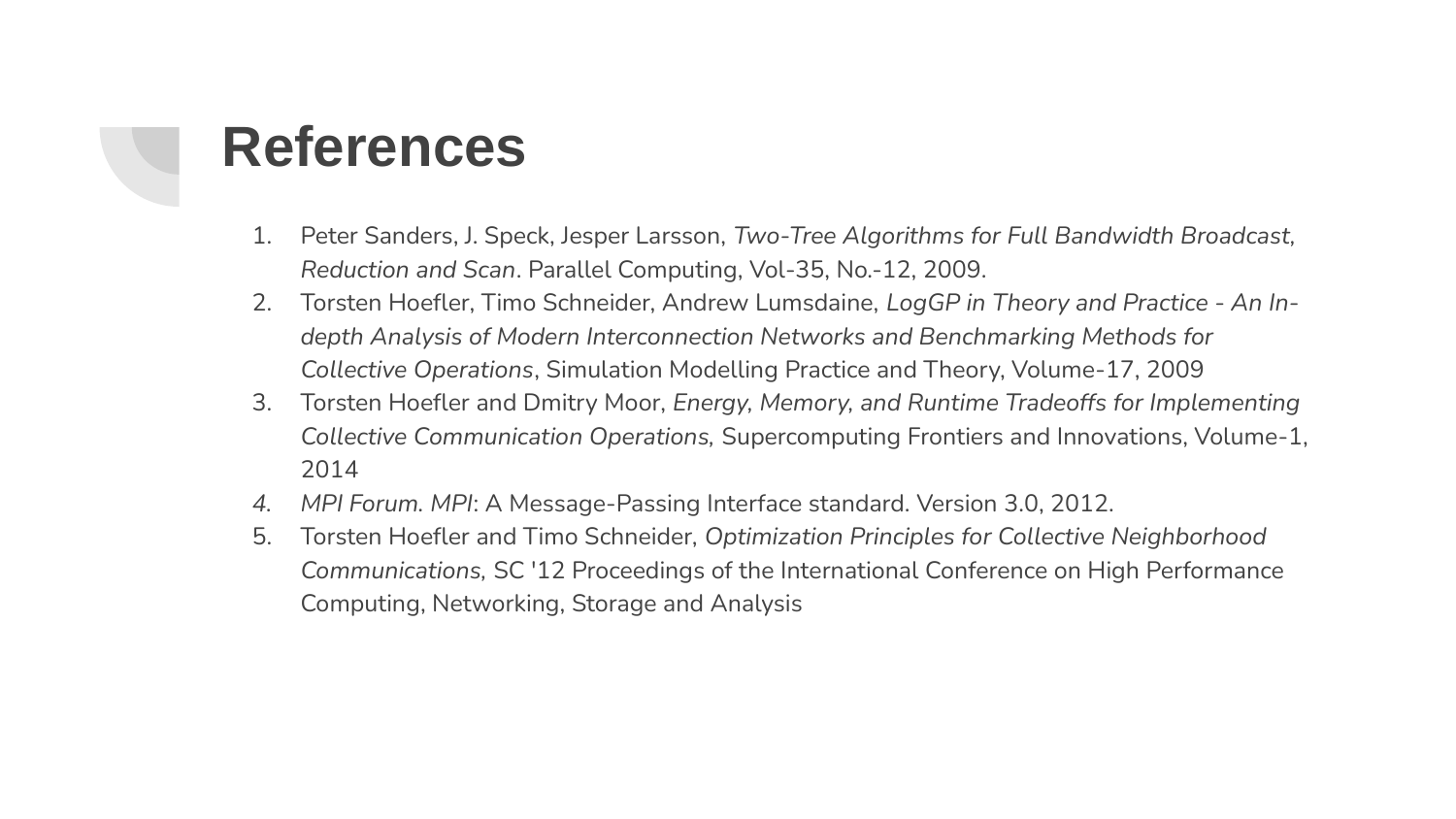

# References
Peter Sanders, J. Speck, Jesper Larsson, Two-Tree Algorithms for Full Bandwidth Broadcast, Reduction and Scan. Parallel Computing, Vol-35, No.-12, 2009.
Torsten Hoefler, Timo Schneider, Andrew Lumsdaine, LogGP in Theory and Practice - An In-depth Analysis of Modern Interconnection Networks and Benchmarking Methods for Collective Operations, Simulation Modelling Practice and Theory, Volume-17, 2009
Torsten Hoefler and Dmitry Moor, Energy, Memory, and Runtime Tradeoffs for Implementing Collective Communication Operations, Supercomputing Frontiers and Innovations, Volume-1, 2014
MPI Forum. MPI: A Message-Passing Interface standard. Version 3.0, 2012.
Torsten Hoefler and Timo Schneider, Optimization Principles for Collective Neighborhood Communications, SC '12 Proceedings of the International Conference on High Performance Computing, Networking, Storage and Analysis